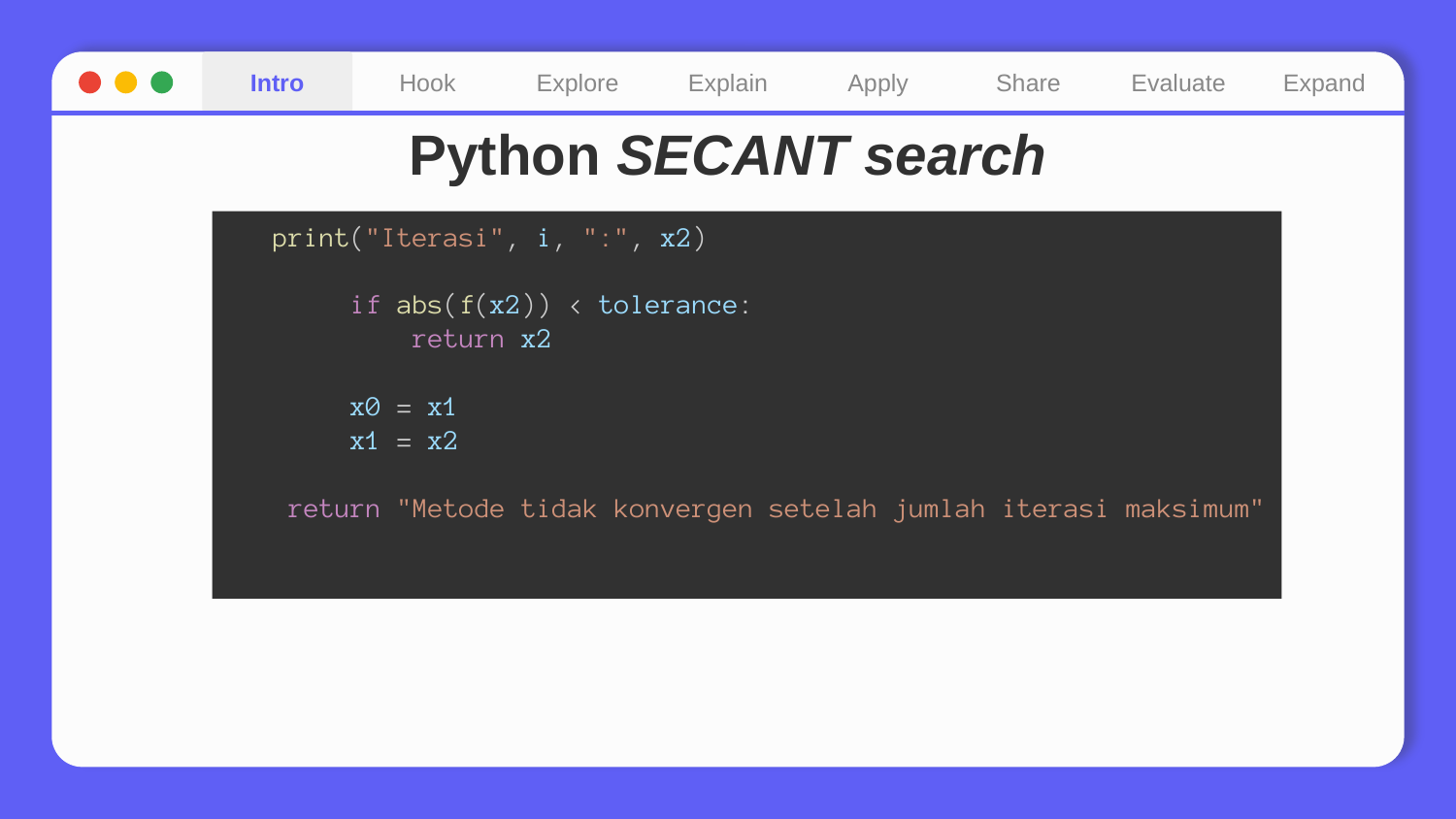

Intro
Hook
Explore
Explain
Apply
Share
Evaluate
Expand

# Python SECANT search
   print("Iterasi", i, ":", x2)

        if abs(f(x2)) < tolerance:
            return x2

        x0 = x1
        x1 = x2

    return "Metode tidak konvergen setelah jumlah iterasi maksimum"